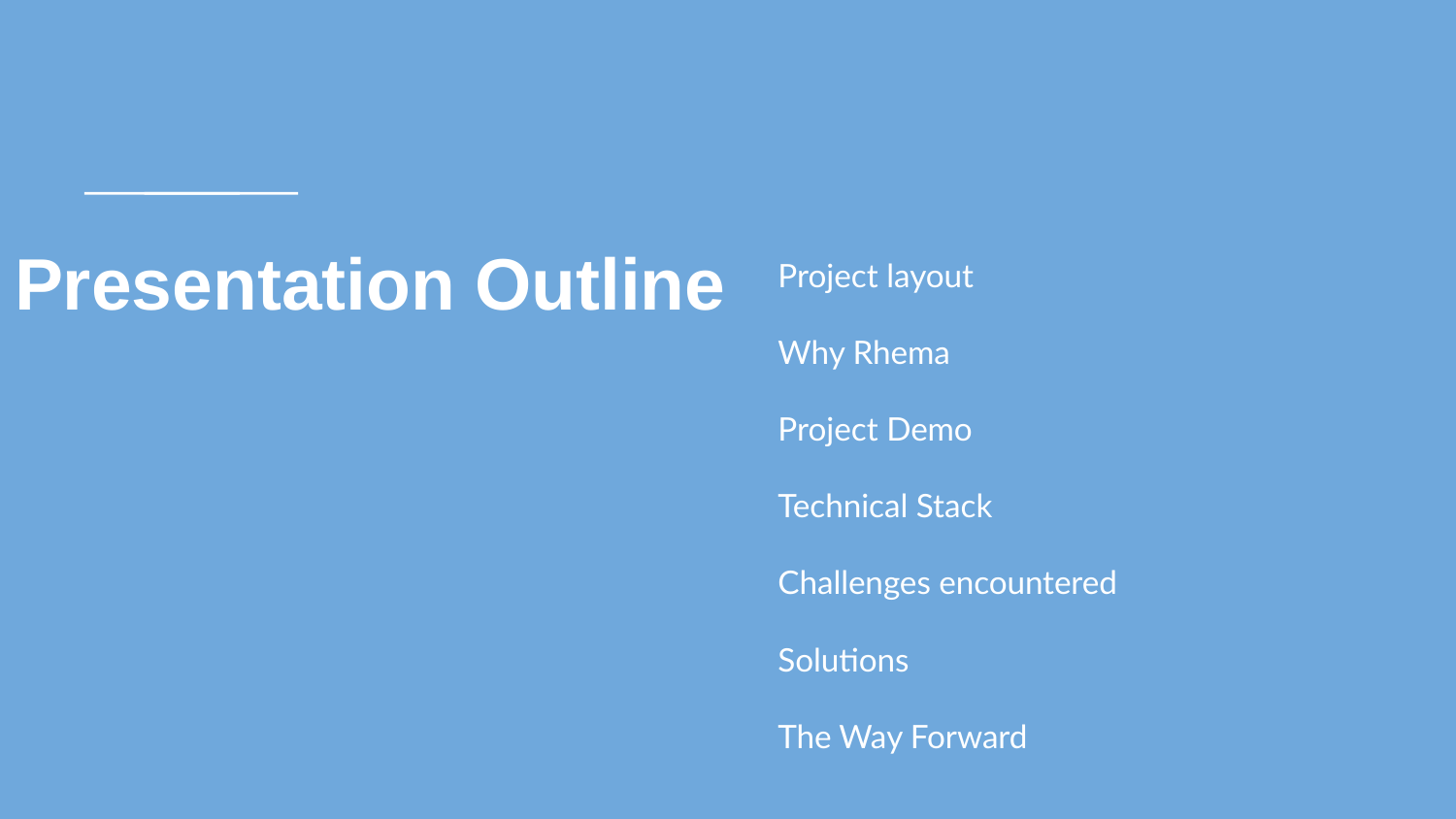

# Presentation Outline
Project layout
Why Rhema
Project Demo
Technical Stack
Challenges encountered
Solutions
The Way Forward